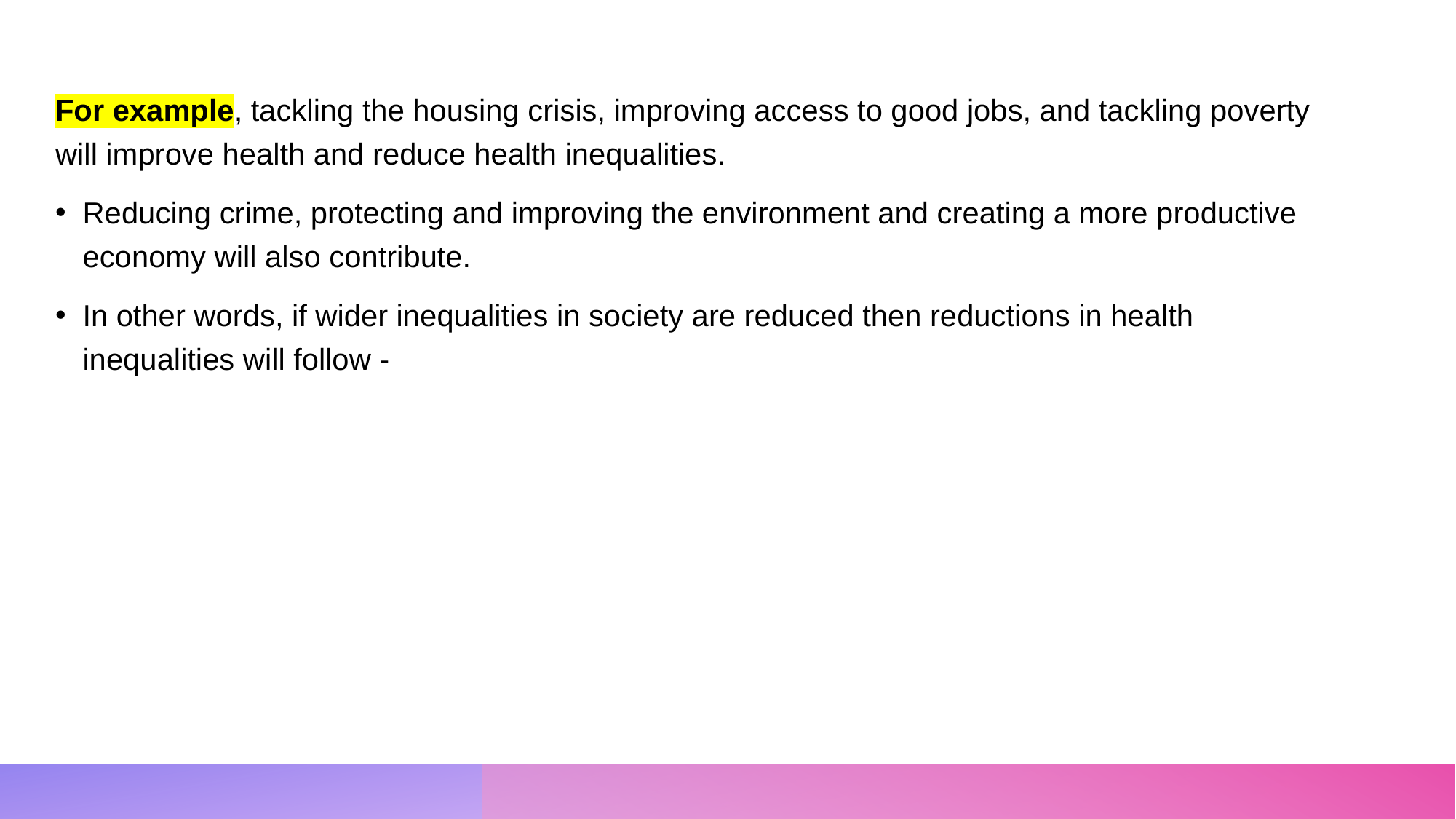

For example, tackling the housing crisis, improving access to good jobs, and tackling poverty will improve health and reduce health inequalities.
Reducing crime, protecting and improving the environment and creating a more productive economy will also contribute.
In other words, if wider inequalities in society are reduced then reductions in health inequalities will follow -